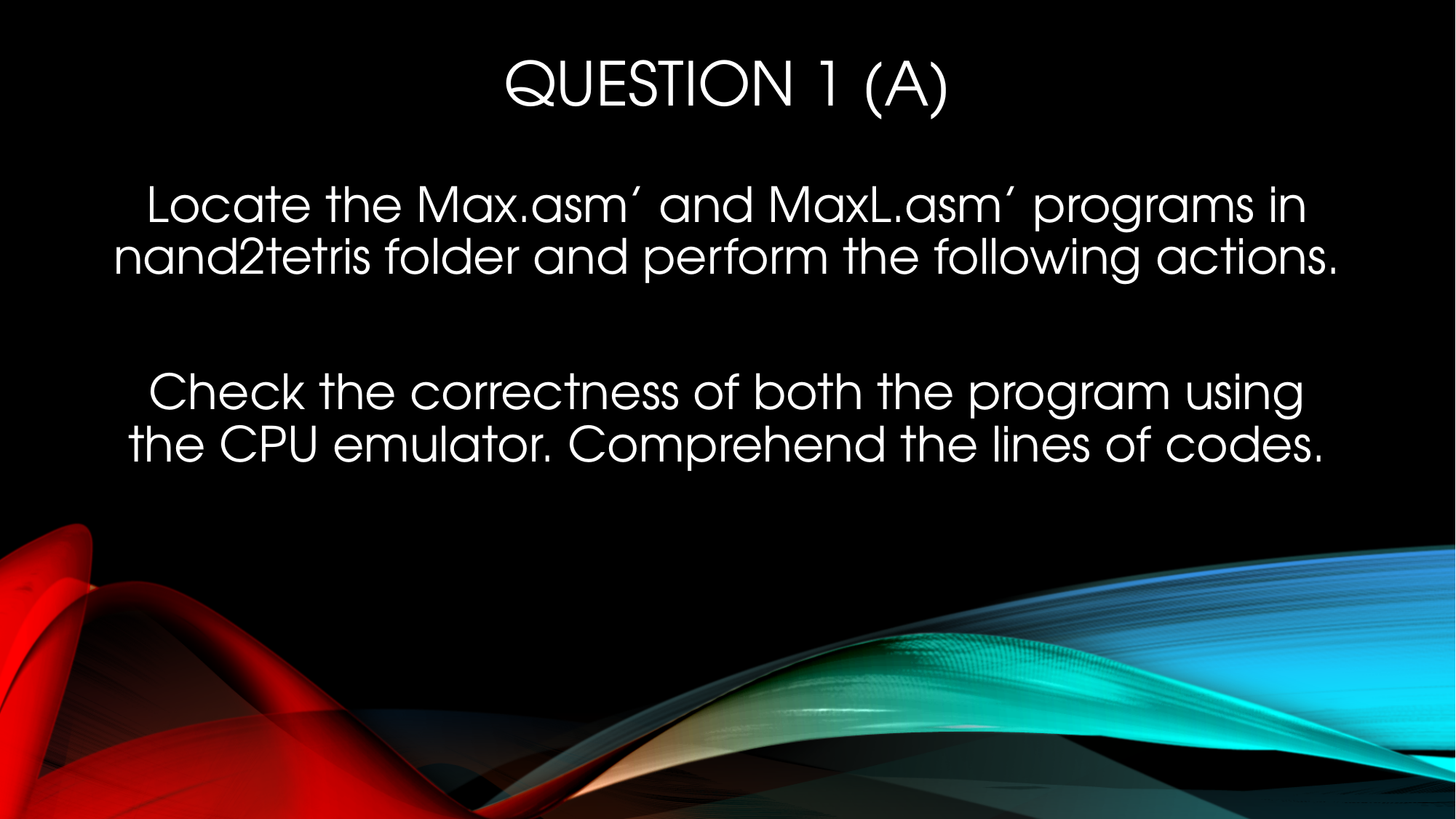

# Question 1 (a)
Locate the Max.asm’ and MaxL.asm’ programs in nand2tetris folder and perform the following actions.

Check the correctness of both the program using the CPU emulator. Comprehend the lines of codes.